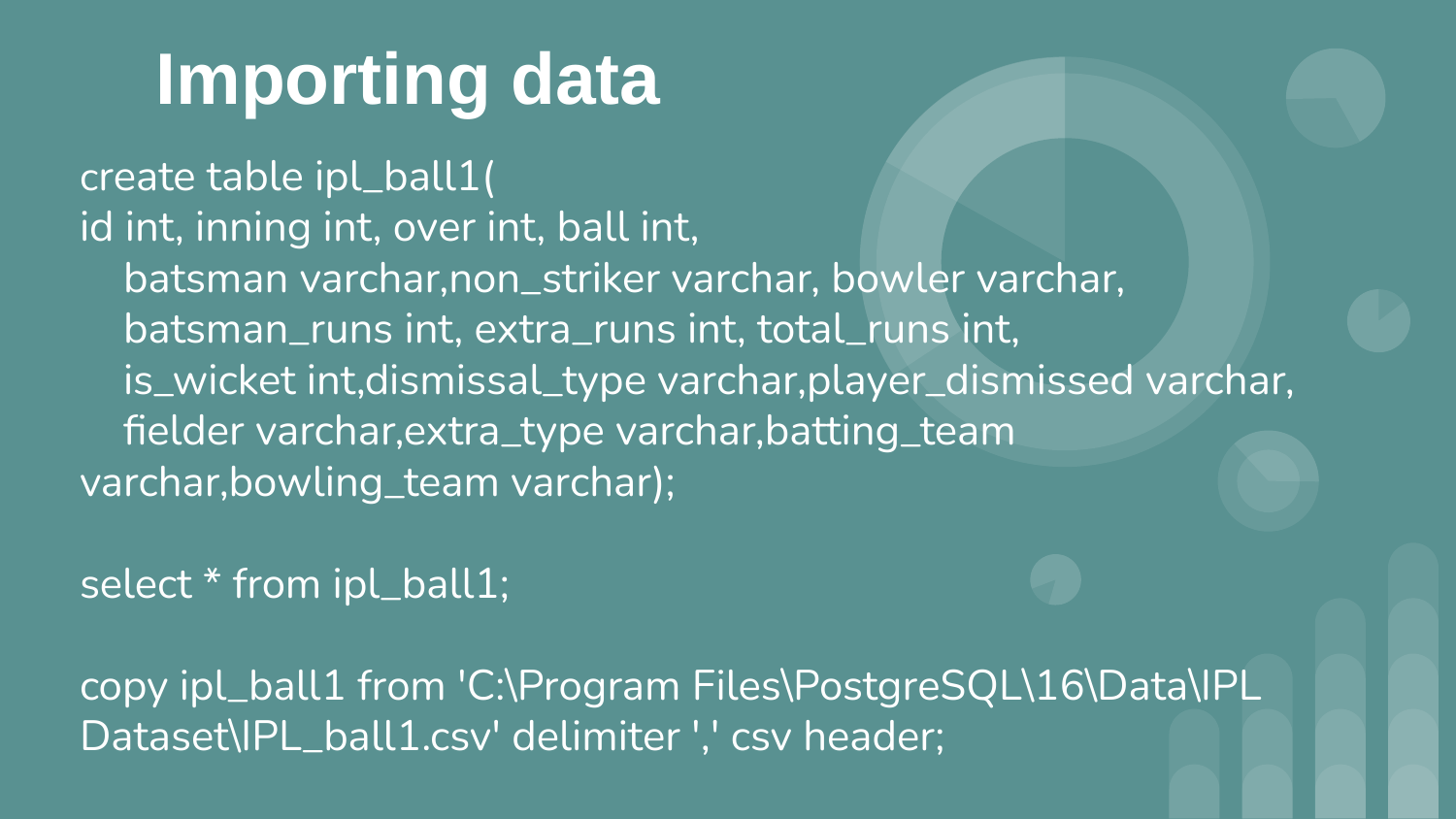

# Importing data
create table ipl_ball1(
id int, inning int, over int, ball int,
    batsman varchar,non_striker varchar, bowler varchar,
    batsman_runs int, extra_runs int, total_runs int,
    is_wicket int,dismissal_type varchar,player_dismissed varchar,
    fielder varchar,extra_type varchar,batting_team varchar,bowling_team varchar);

select * from ipl_ball1;

copy ipl_ball1 from 'C:\Program Files\PostgreSQL\16\Data\IPL Dataset\IPL_ball1.csv' delimiter ',' csv header;